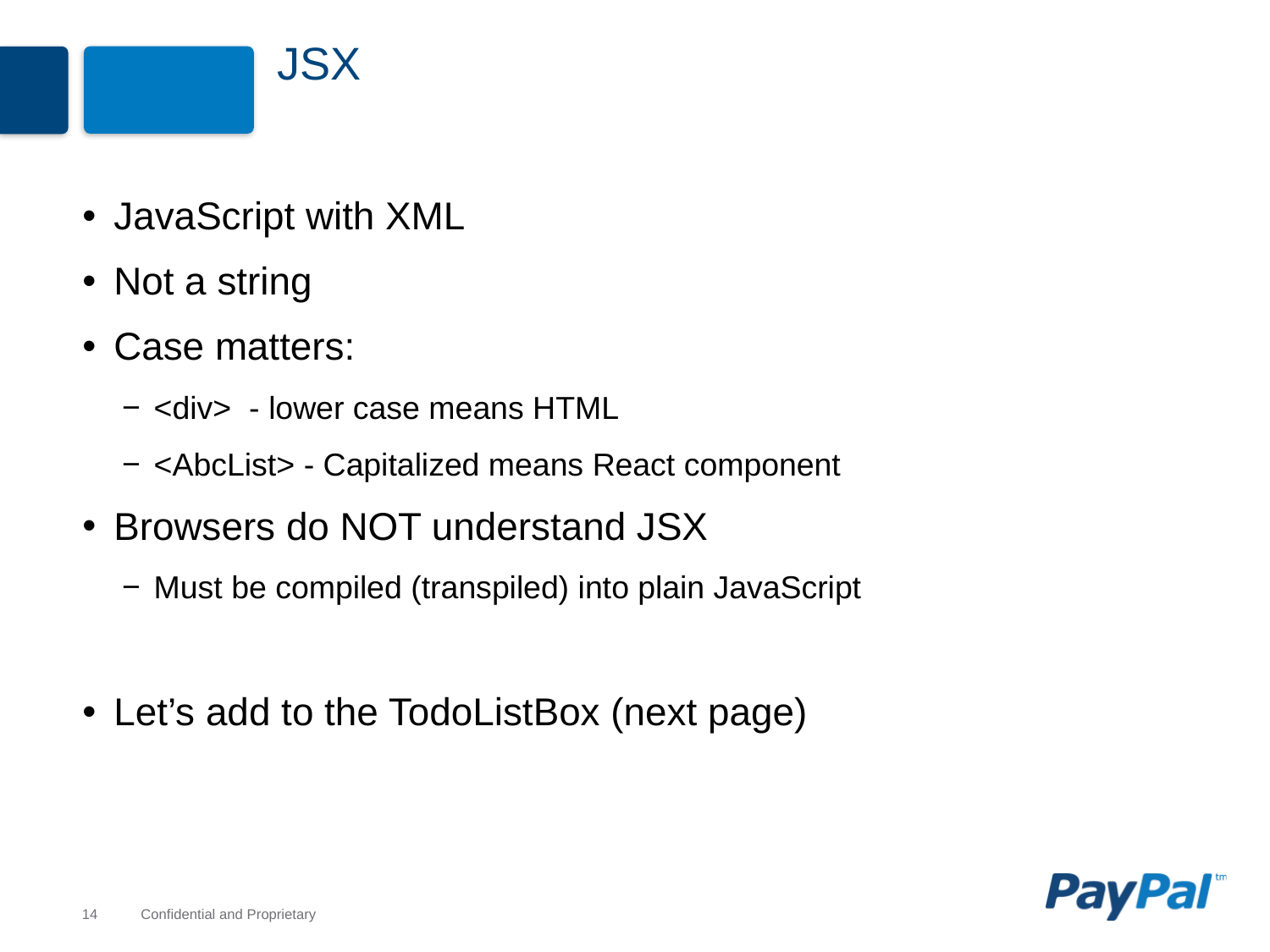

# JSX
JavaScript with XML
Not a string
Case matters:
<div>  - lower case means HTML
<AbcList> - Capitalized means React component
Browsers do NOT understand JSX
Must be compiled (transpiled) into plain JavaScript

Let’s add to the TodoListBox (next page)